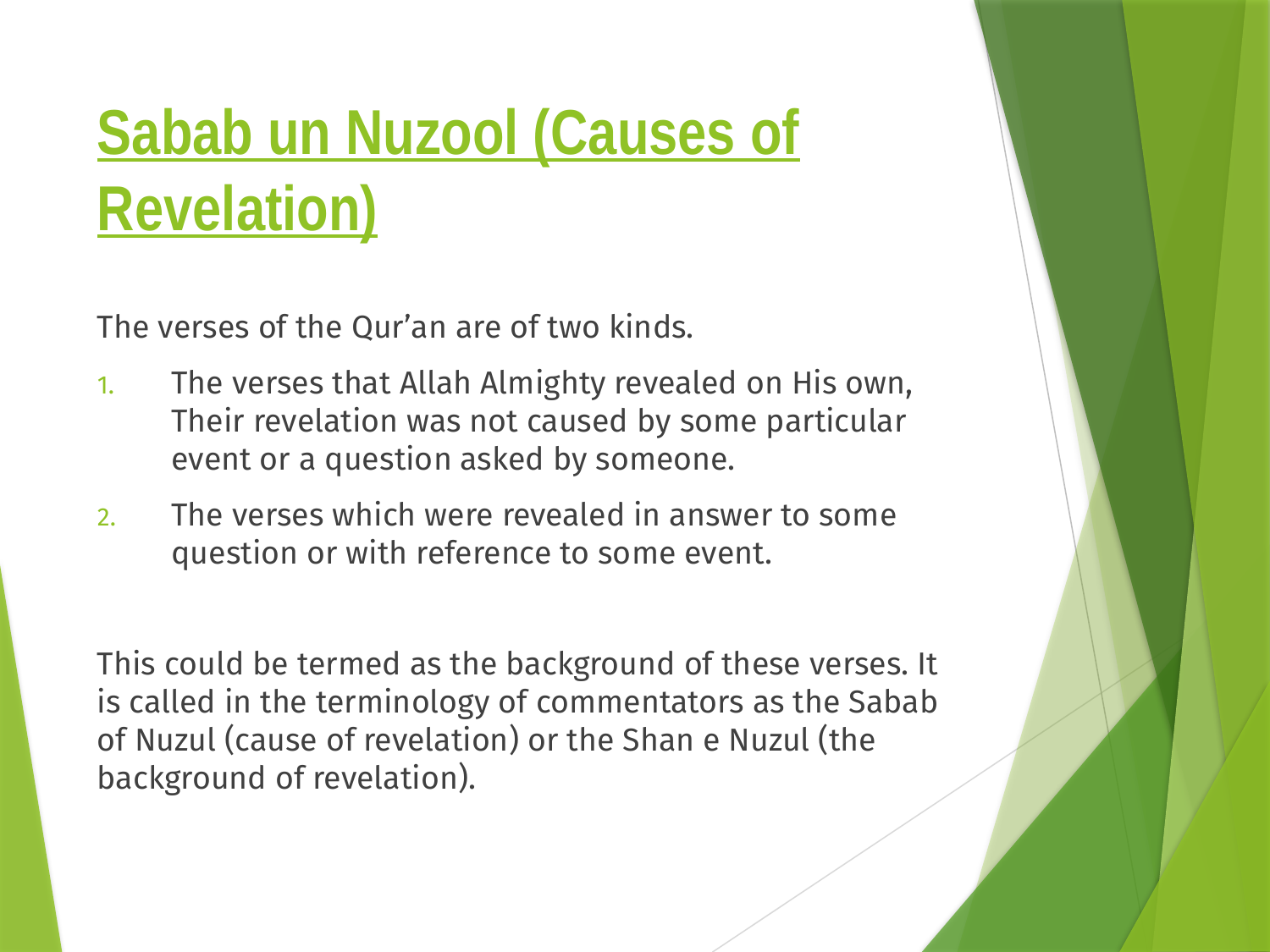

# Sabab un Nuzool (Causes of Revelation)
The verses of the Qur’an are of two kinds.
The verses that Allah Almighty revealed on His own, Their revelation was not caused by some particular event or a question asked by someone.
The verses which were revealed in answer to some question or with reference to some event.

This could be termed as the background of these verses. It is called in the terminology of commentators as the Sabab of Nuzul (cause of revelation) or the Shan e Nuzul (the background of revelation).